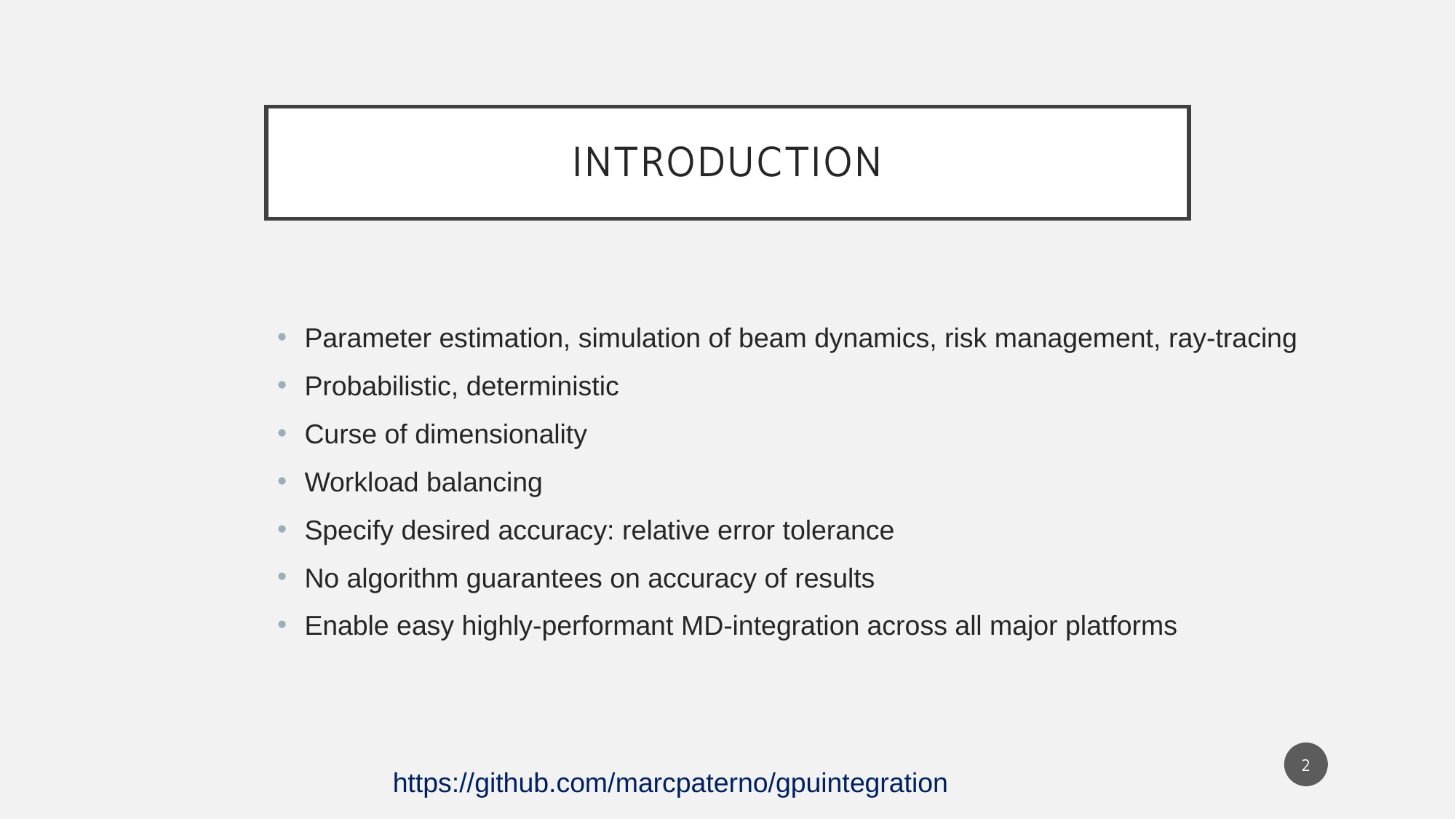

# Introduction
Parameter estimation, simulation of beam dynamics, risk management, ray-tracing
Probabilistic, deterministic
Curse of dimensionality
Workload balancing
Specify desired accuracy: relative error tolerance
No algorithm guarantees on accuracy of results
Enable easy highly-performant MD-integration across all major platforms
2
https://github.com/marcpaterno/gpuintegration